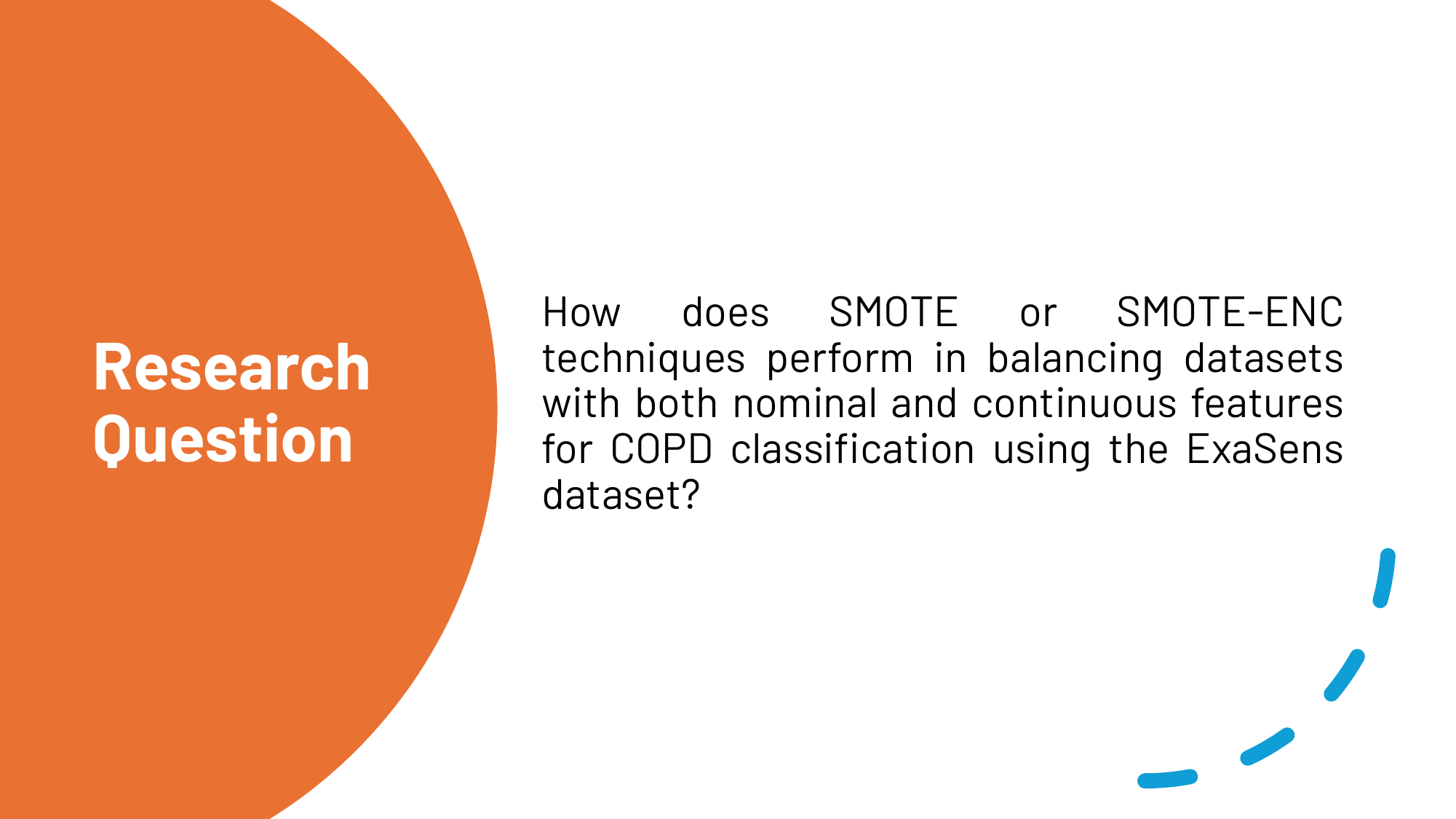

How does SMOTE or SMOTE-ENC techniques perform in balancing datasets with both nominal and continuous features for COPD classification using the ExaSens dataset?
# Research Question